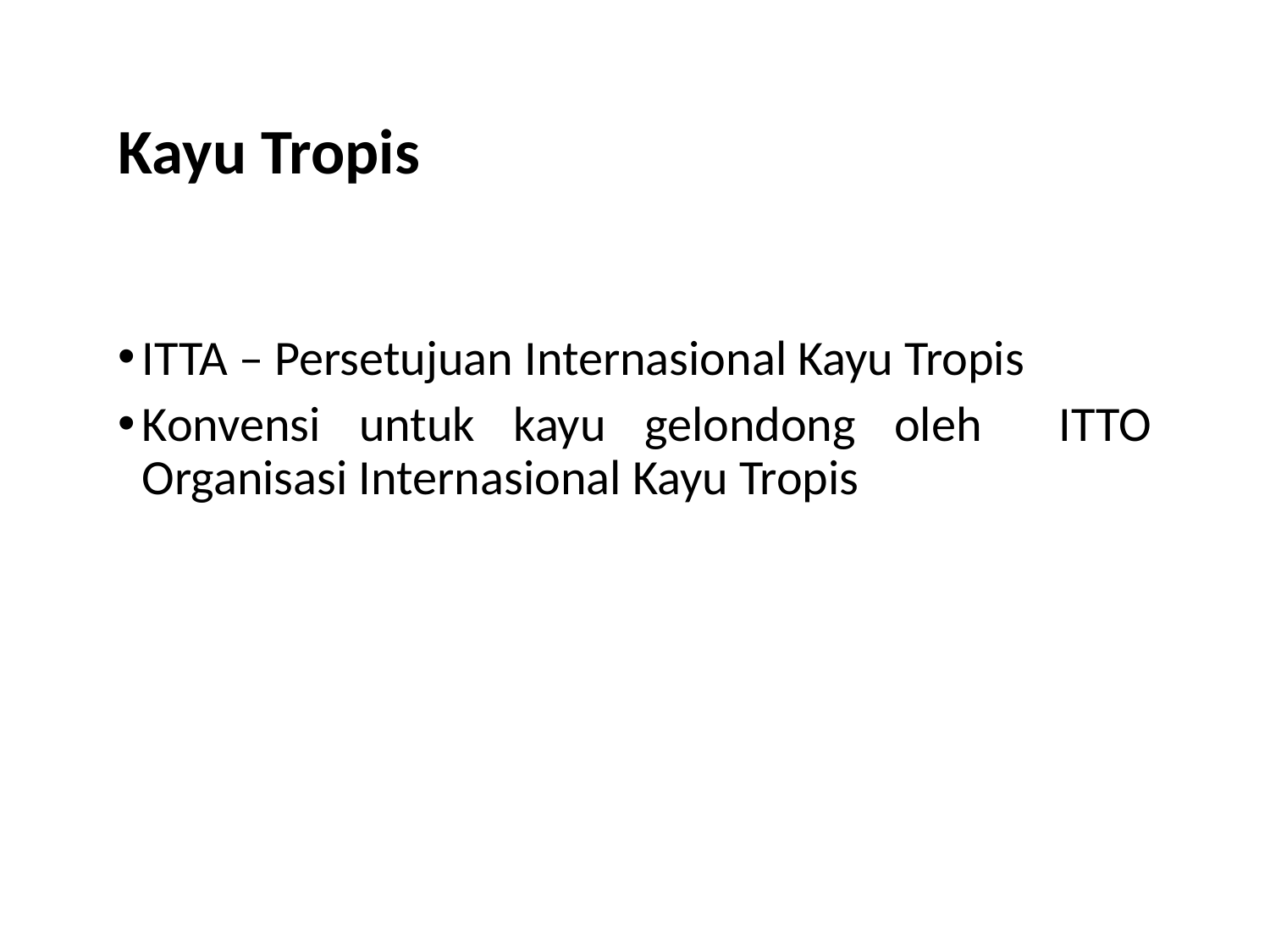

# Kayu Tropis

ITTA – Persetujuan Internasional Kayu Tropis
Konvensi untuk kayu gelondong oleh  ITTO Organisasi Internasional Kayu Tropis